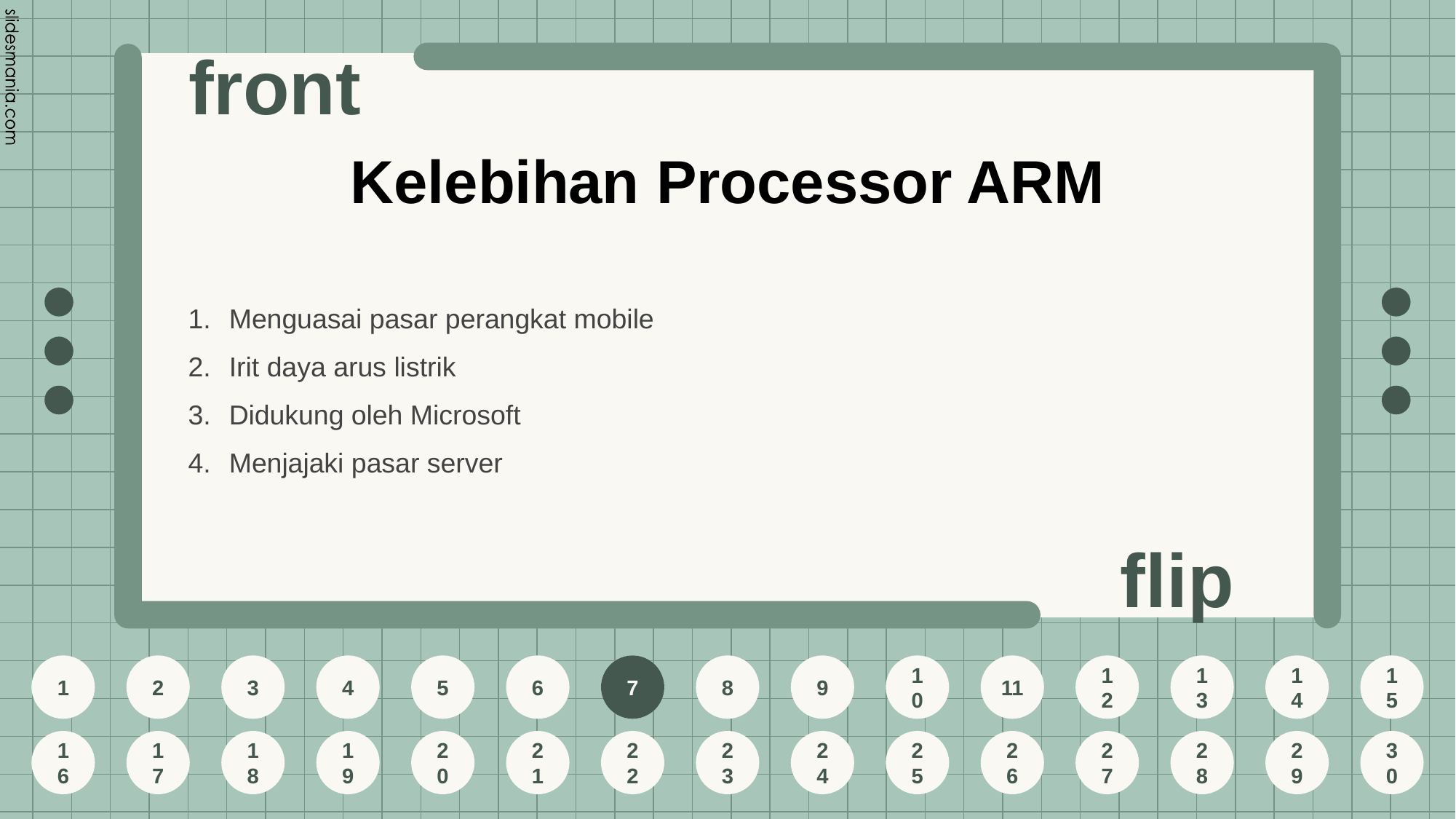

# Kelebihan Processor ARM
Menguasai pasar perangkat mobile
Irit daya arus listrik
Didukung oleh Microsoft
Menjajaki pasar server

7